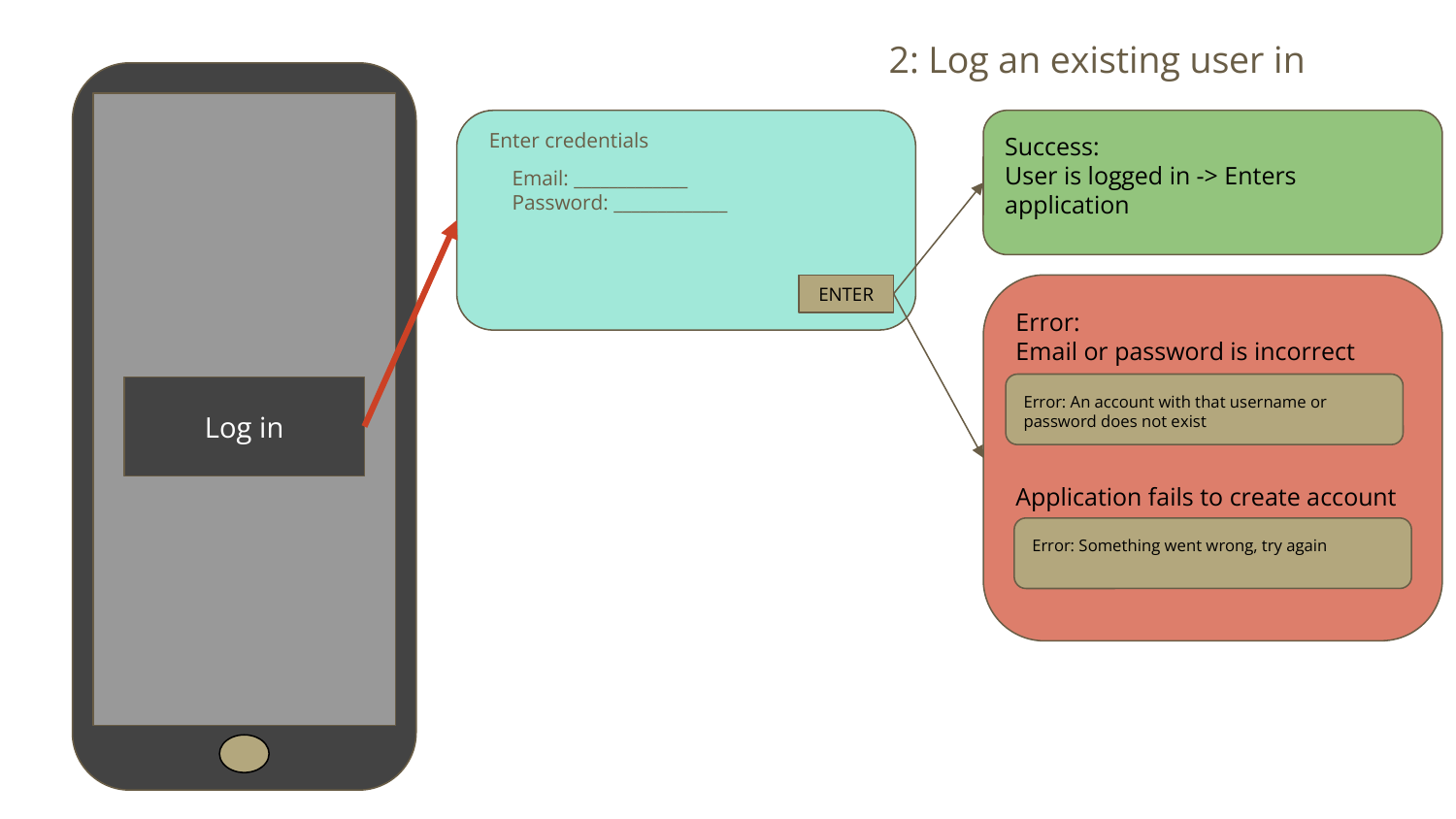

2: Log an existing user in

Success:
User is logged in -> Enters application
Enter credentials
Email: _____________
Password: _____________
ENTER
Error:
Email or password is incorrect

Application fails to create account
Error: An account with that username or password does not exist
Log in
Error: Something went wrong, try again